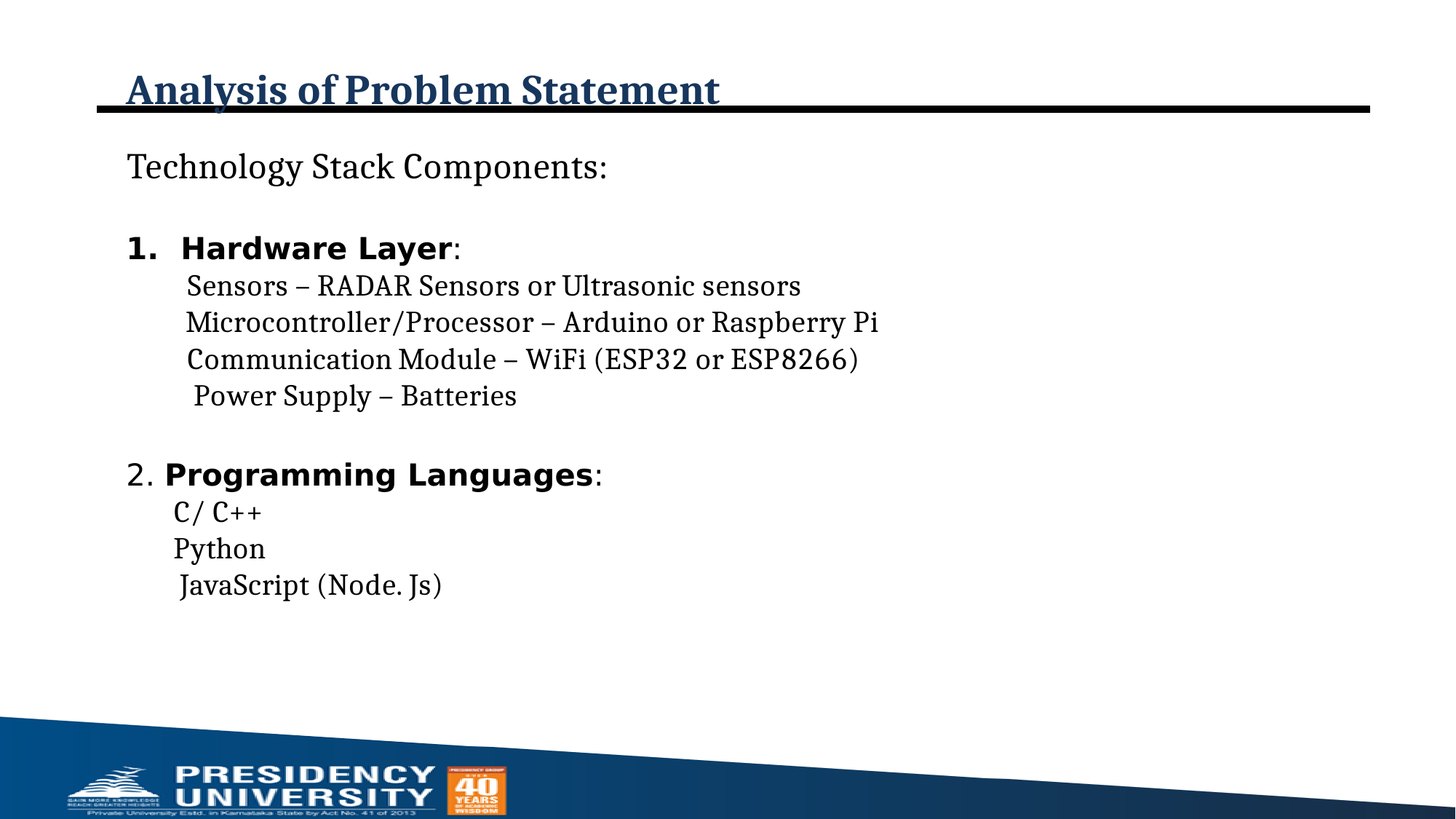

# Analysis of Problem Statement
Technology Stack Components:

Hardware Layer:
         Sensors – RADAR Sensors or Ultrasonic sensors
         Microcontroller/Processor – Arduino or Raspberry Pi
         Communication Module – WiFi (ESP32 or ESP8266)
          Power Supply – Batteries

2. Programming Languages:
       C/ C++
       Python
        JavaScript (Node. Js)